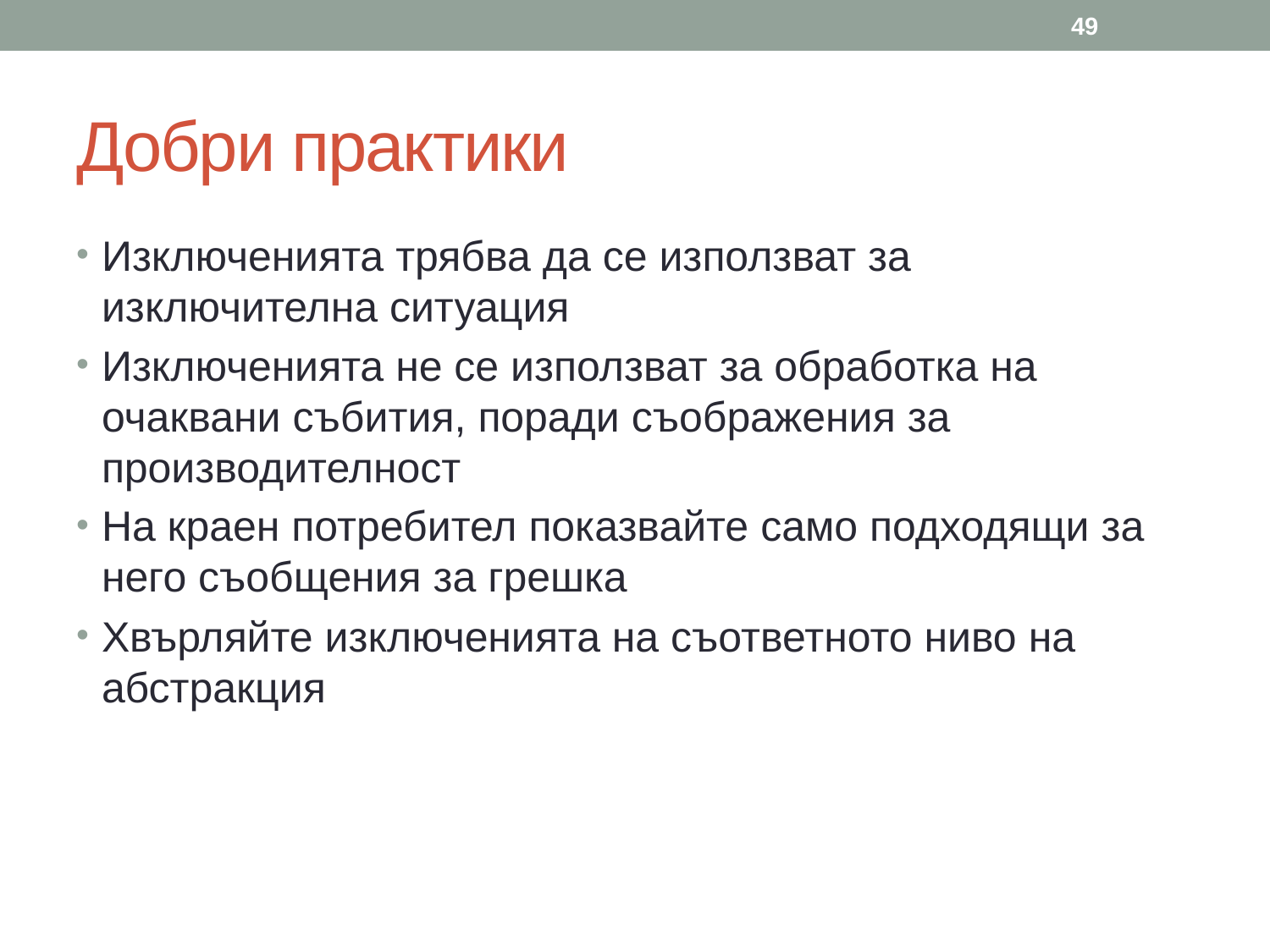

49
# Добри практики
Изключенията трябва да се използват за изключителна ситуация
Изключенията не се използват за обработка на очаквани събития, поради съображения за производителност
На краен потребител показвайте само подходящи за него съобщения за грешка
Хвърляйте изключенията на съответното ниво на абстракция